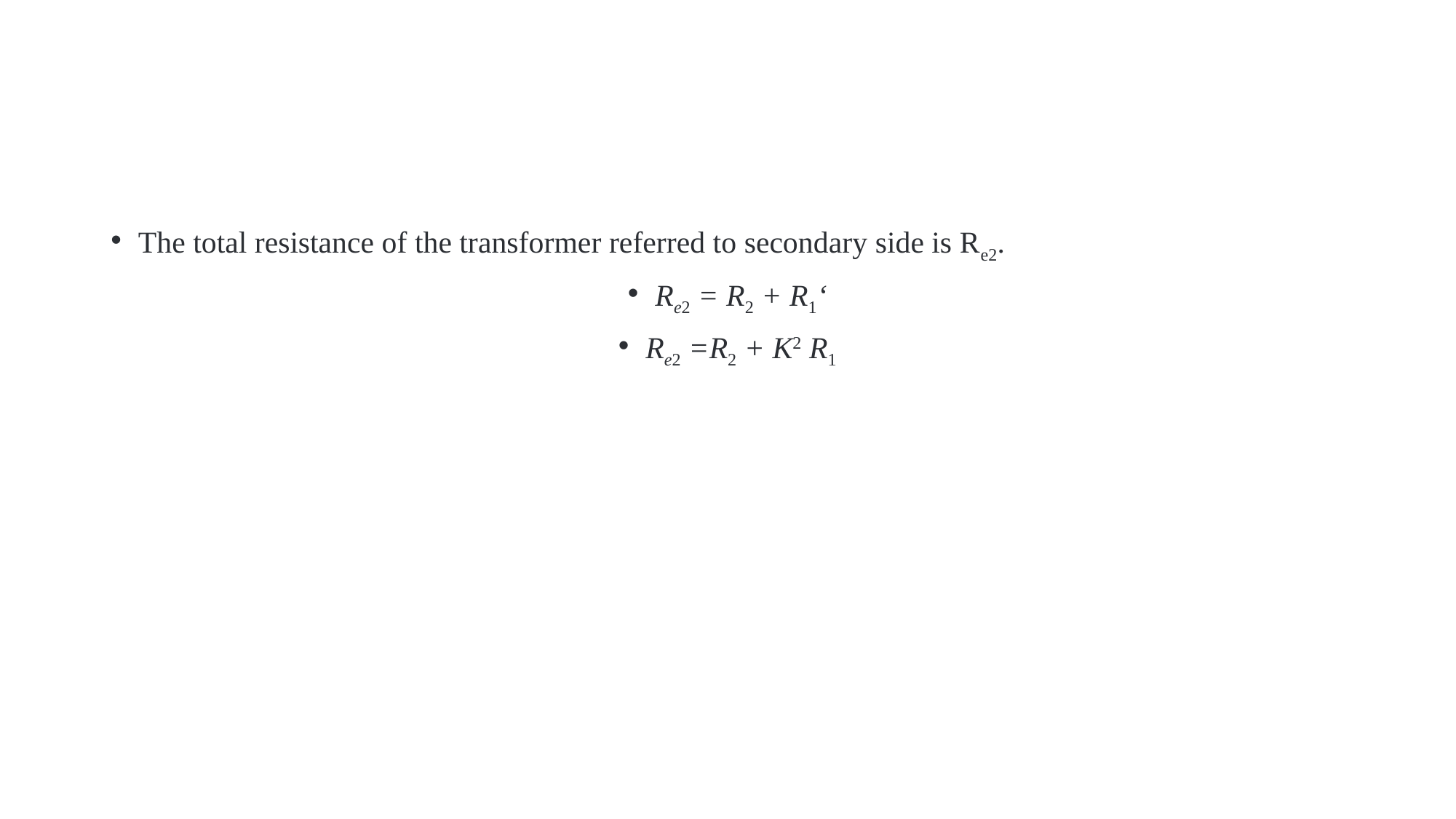

#
The total resistance of the transformer referred to secondary side is Re2.
Re2 = R2 + R1‘
Re2 =R2 + K2 R1